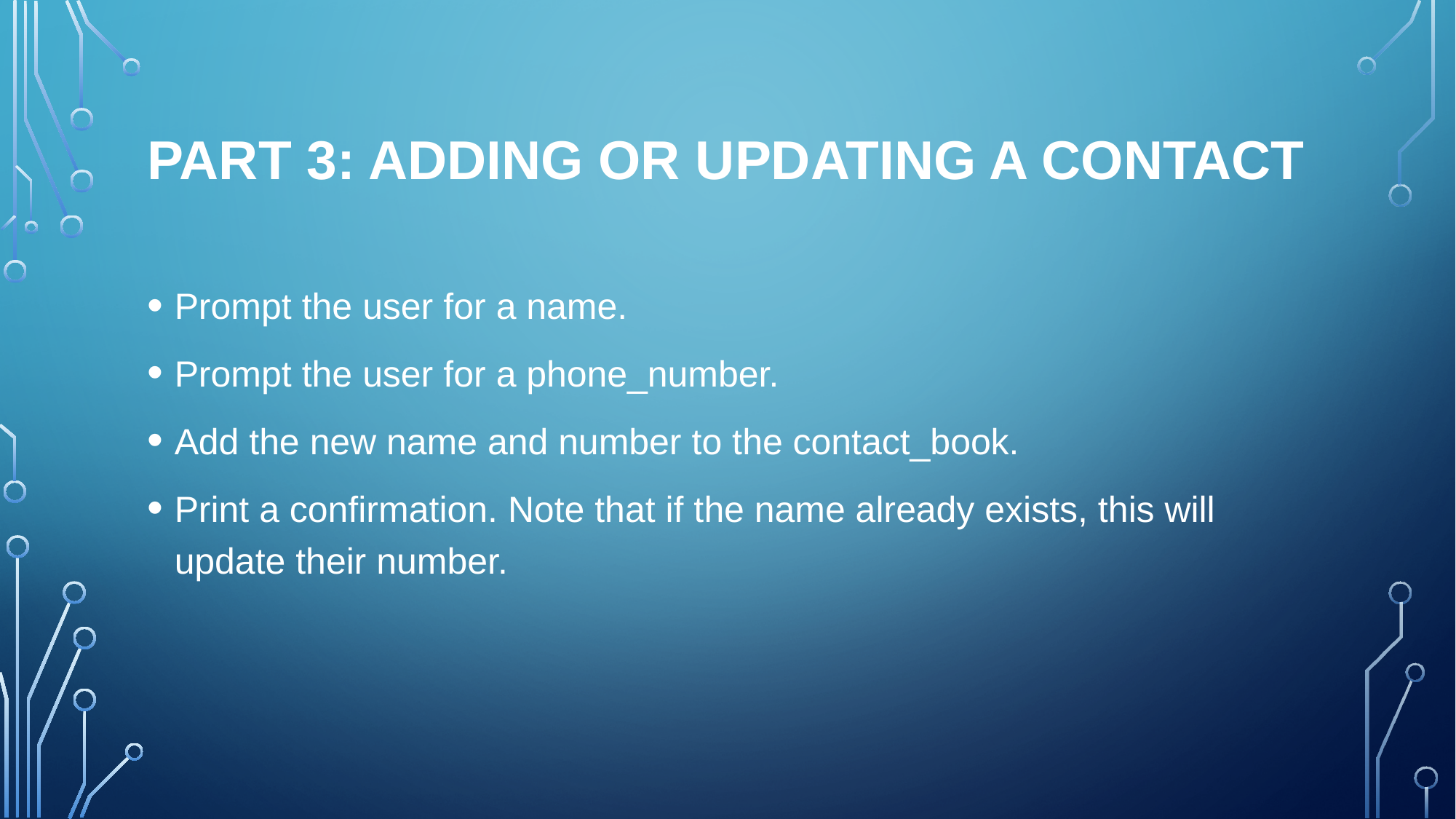

# Part 3: Adding or Updating a Contact
Prompt the user for a name.
Prompt the user for a phone_number.
Add the new name and number to the contact_book.
Print a confirmation. Note that if the name already exists, this will update their number.